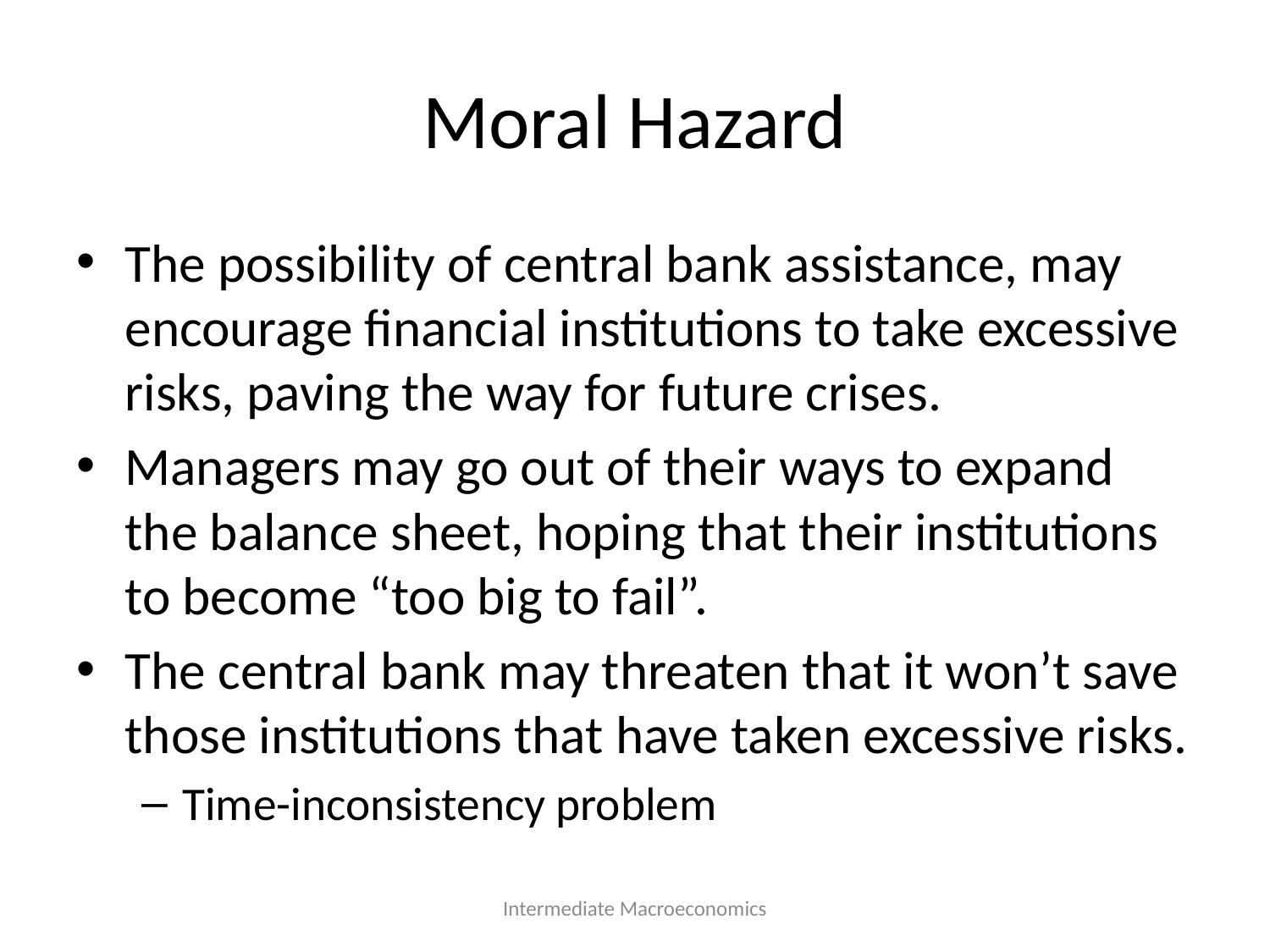

# Moral Hazard
The possibility of central bank assistance, may encourage financial institutions to take excessive risks, paving the way for future crises.
Managers may go out of their ways to expand the balance sheet, hoping that their institutions to become “too big to fail”.
The central bank may threaten that it won’t save those institutions that have taken excessive risks.
Time-inconsistency problem
Intermediate Macroeconomics